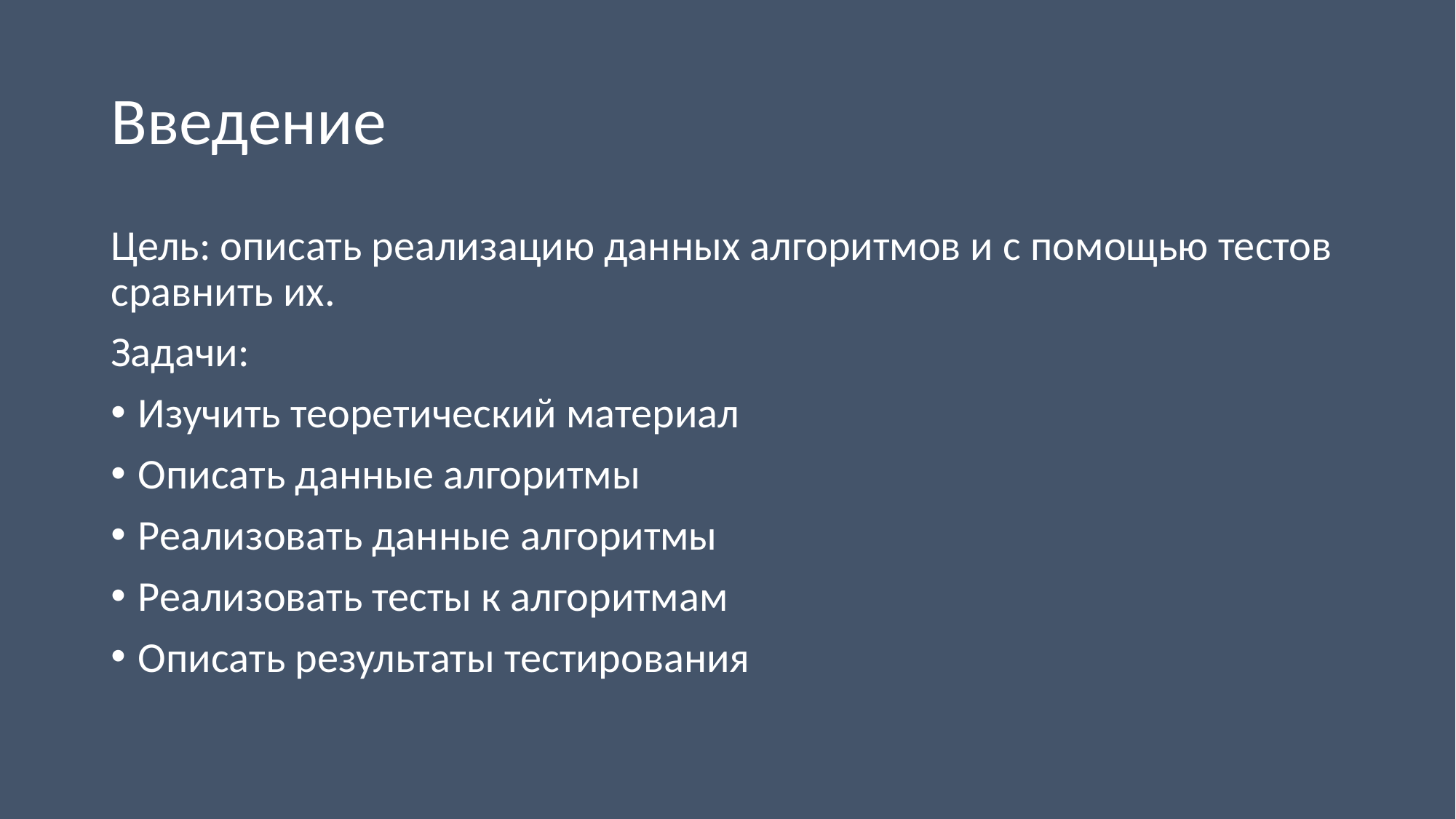

# Введение
Цель: описать реализацию данных алгоритмов и с помощью тестов сравнить их.
Задачи:
Изучить теоретический материал
Описать данные алгоритмы
Реализовать данные алгоритмы
Реализовать тесты к алгоритмам
Описать результаты тестирования